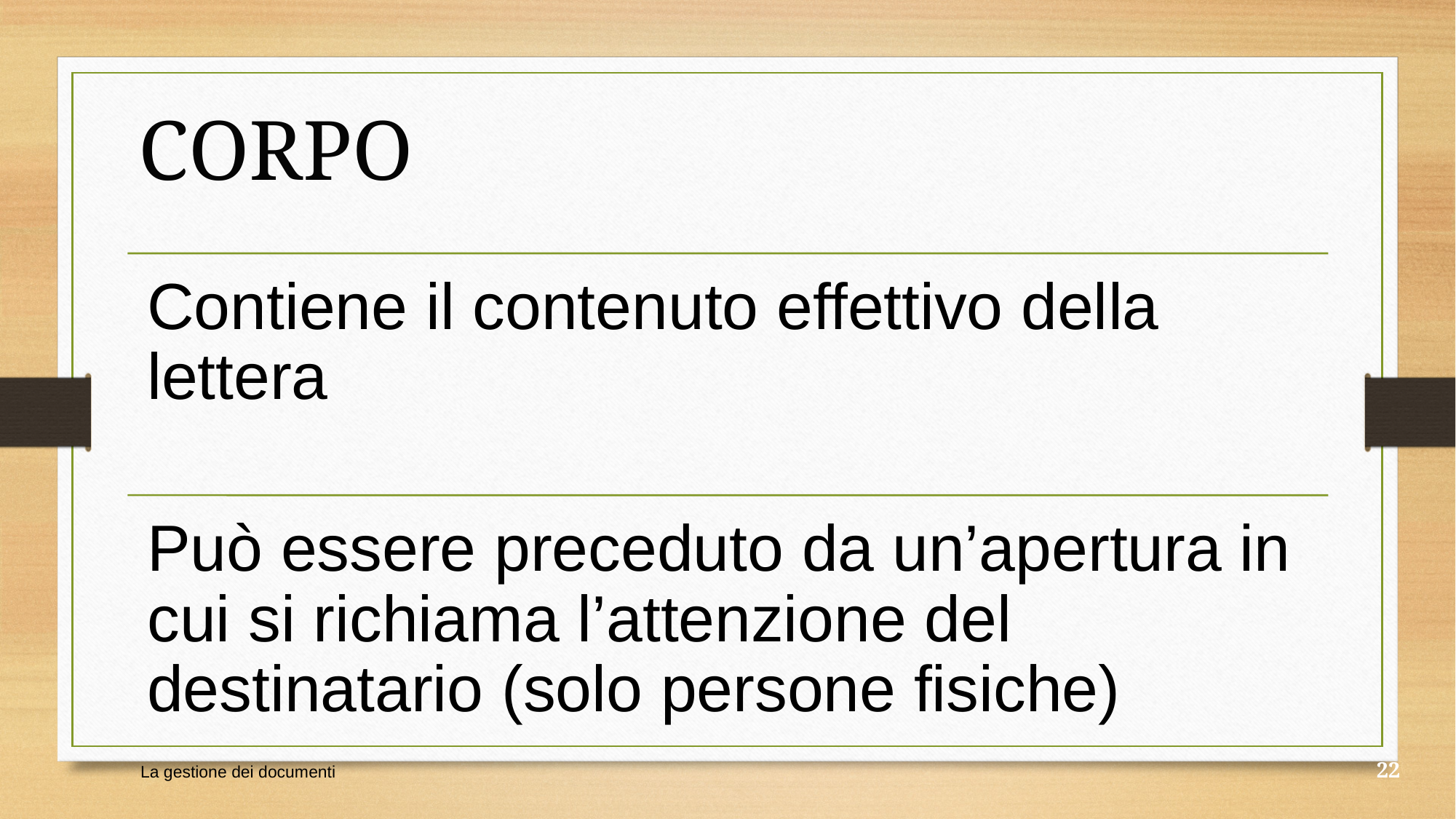

corpo

Contiene il contenuto effettivo della lettera

Può essere preceduto da un’apertura in cui si richiama l’attenzione del destinatario (solo persone fisiche)
La gestione dei documenti
22